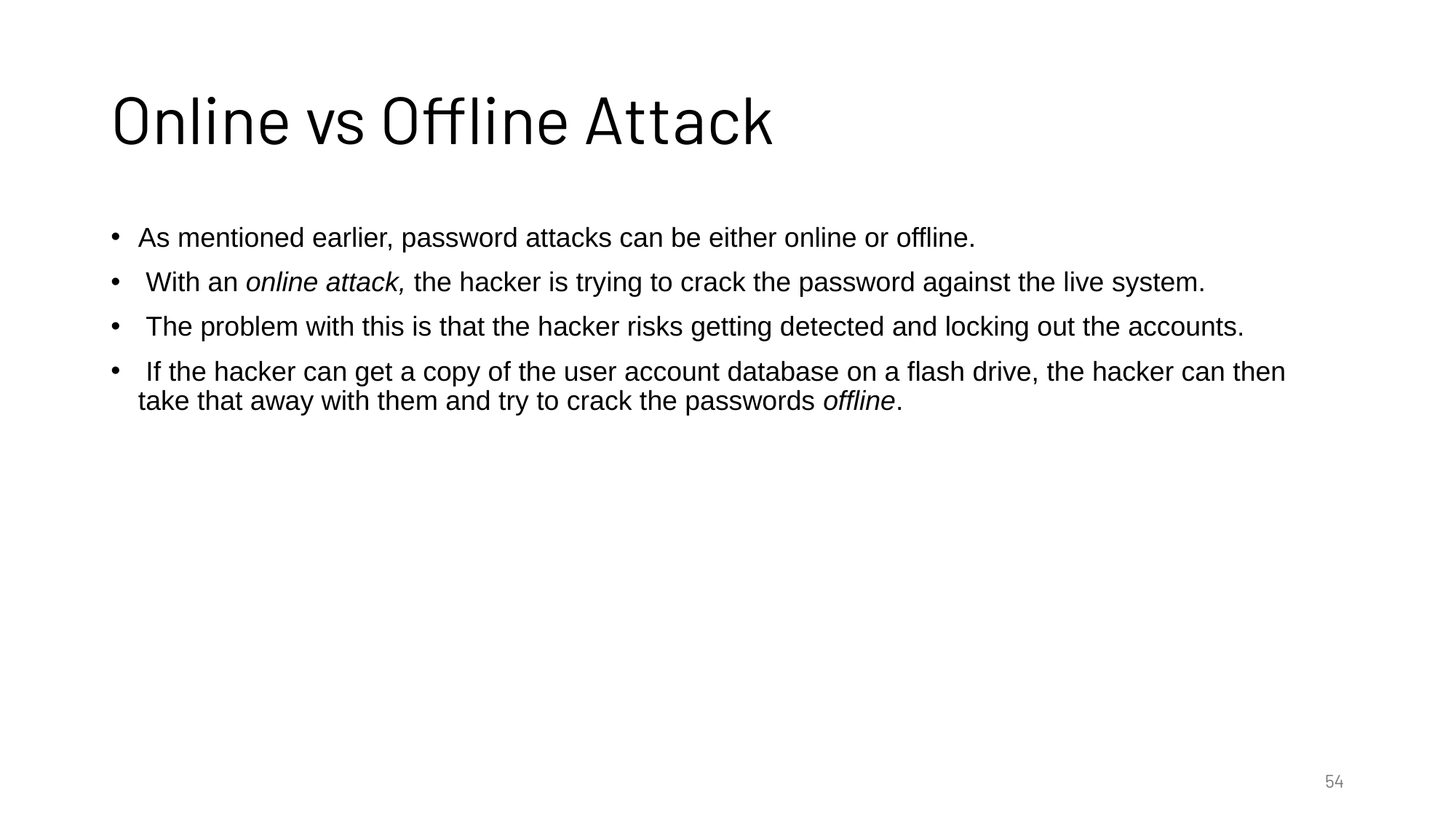

# Online vs Offline Attack
As mentioned earlier, password attacks can be either online or offline.
 With an online attack, the hacker is trying to crack the password against the live system.
 The problem with this is that the hacker risks getting detected and locking out the accounts.
 If the hacker can get a copy of the user account database on a flash drive, the hacker can then take that away with them and try to crack the passwords offline.
54